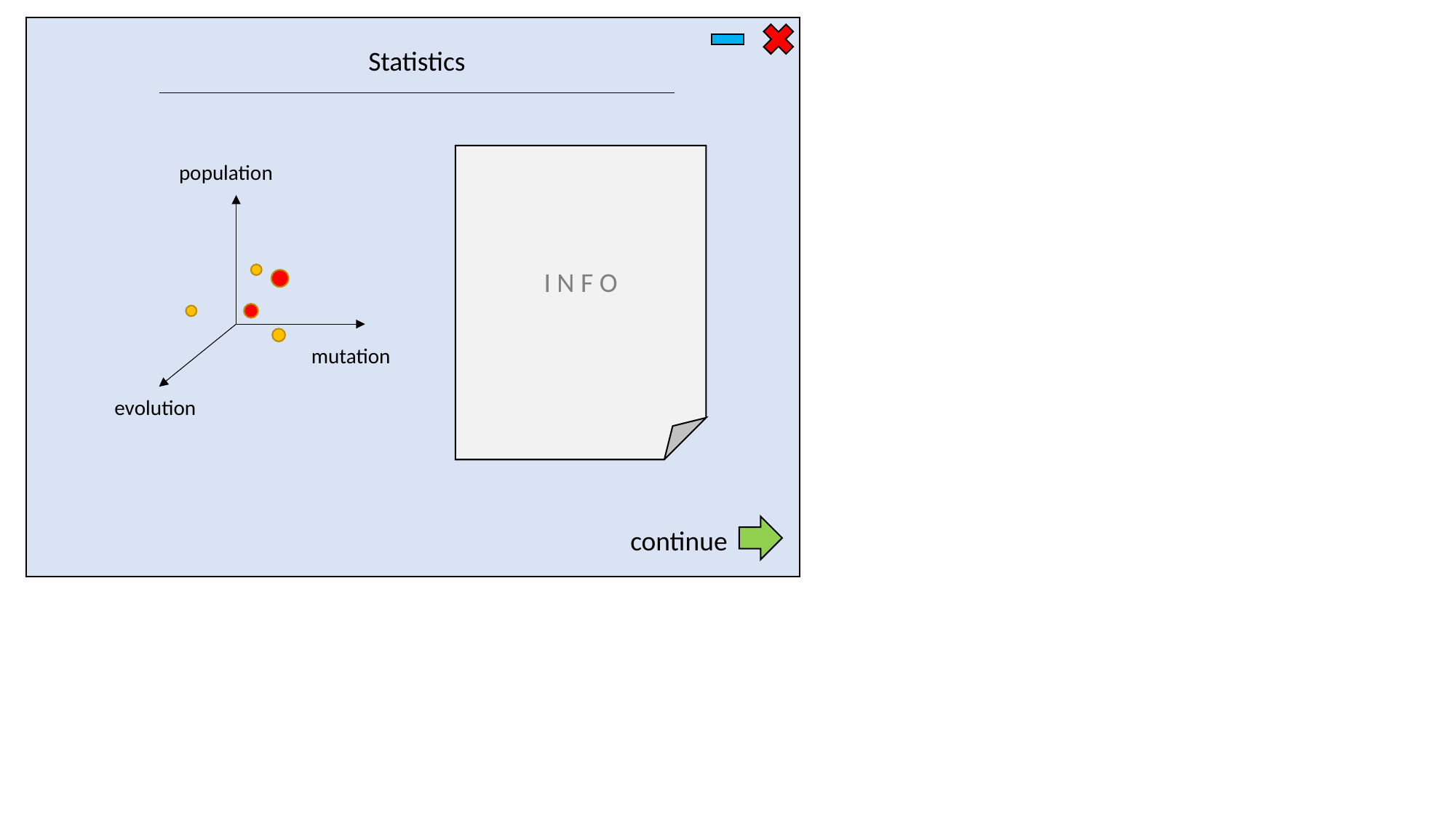

Statistics
I N F O
population

mutation
evolution

continue